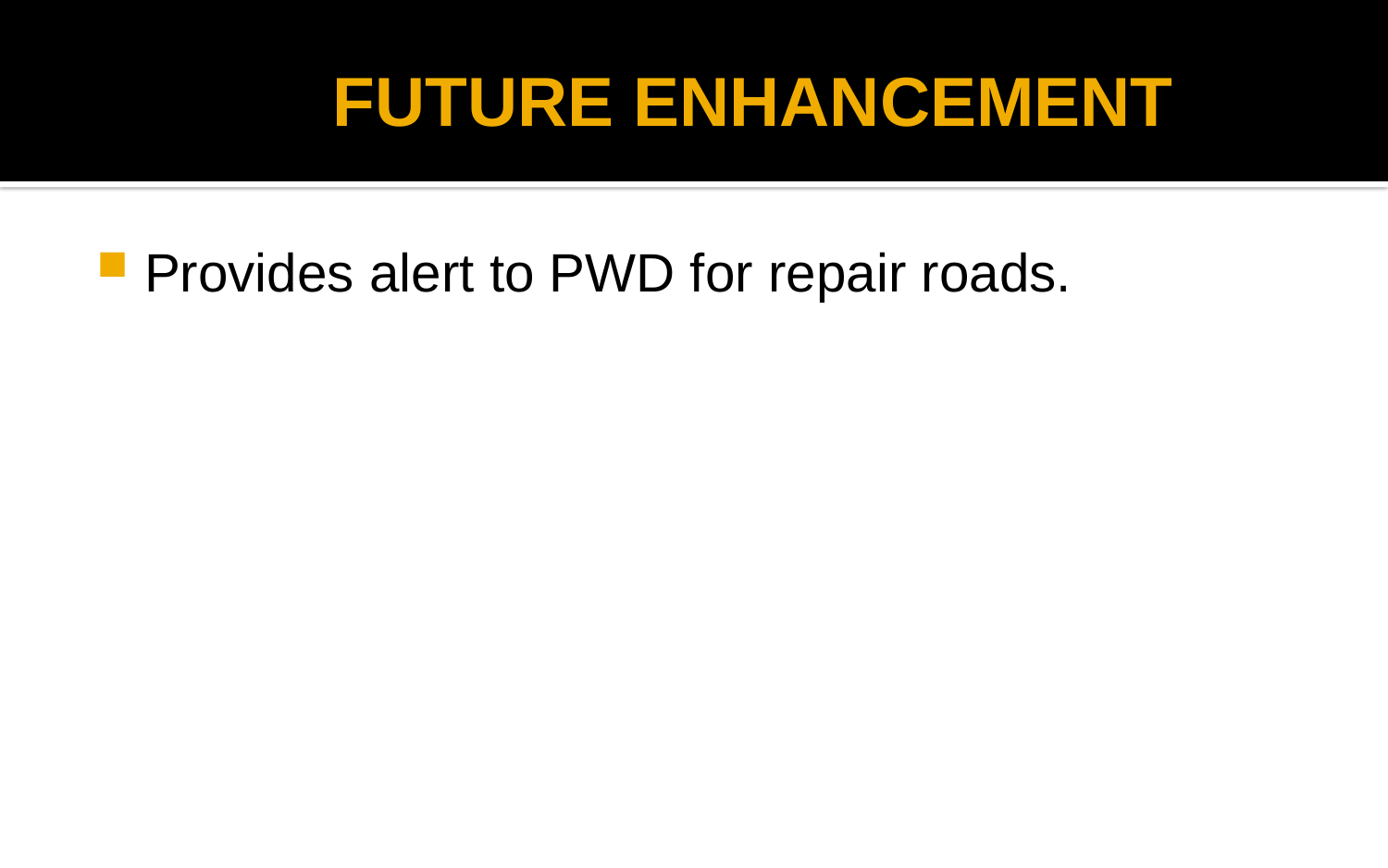

# FUTURE ENHANCEMENT
Provides alert to PWD for repair roads.